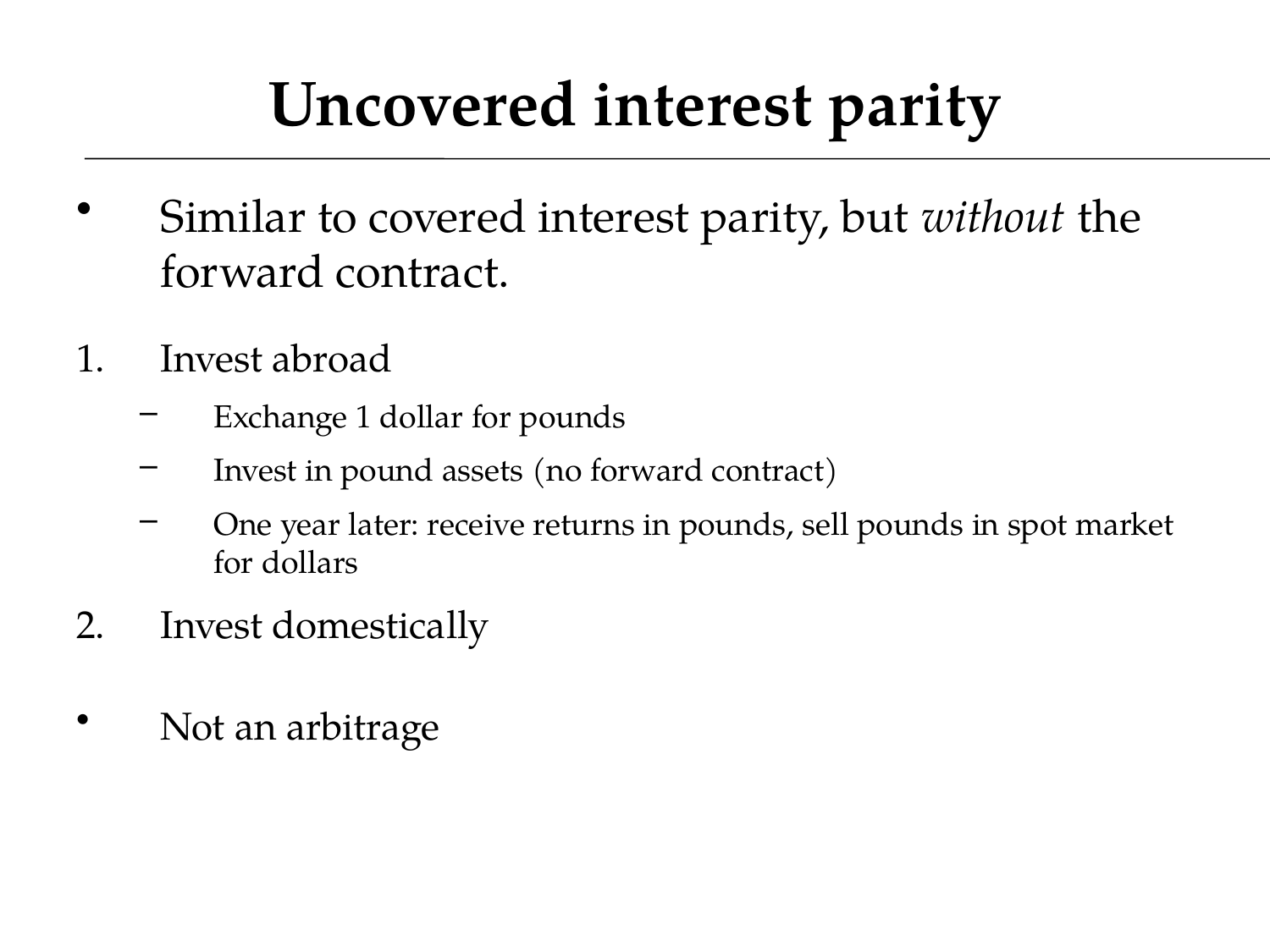

# Uncovered interest parity
Similar to covered interest parity, but without the forward contract.

Invest abroad
Exchange 1 dollar for pounds
Invest in pound assets (no forward contract)
One year later: receive returns in pounds, sell pounds in spot market for dollars
Invest domestically

Not an arbitrage